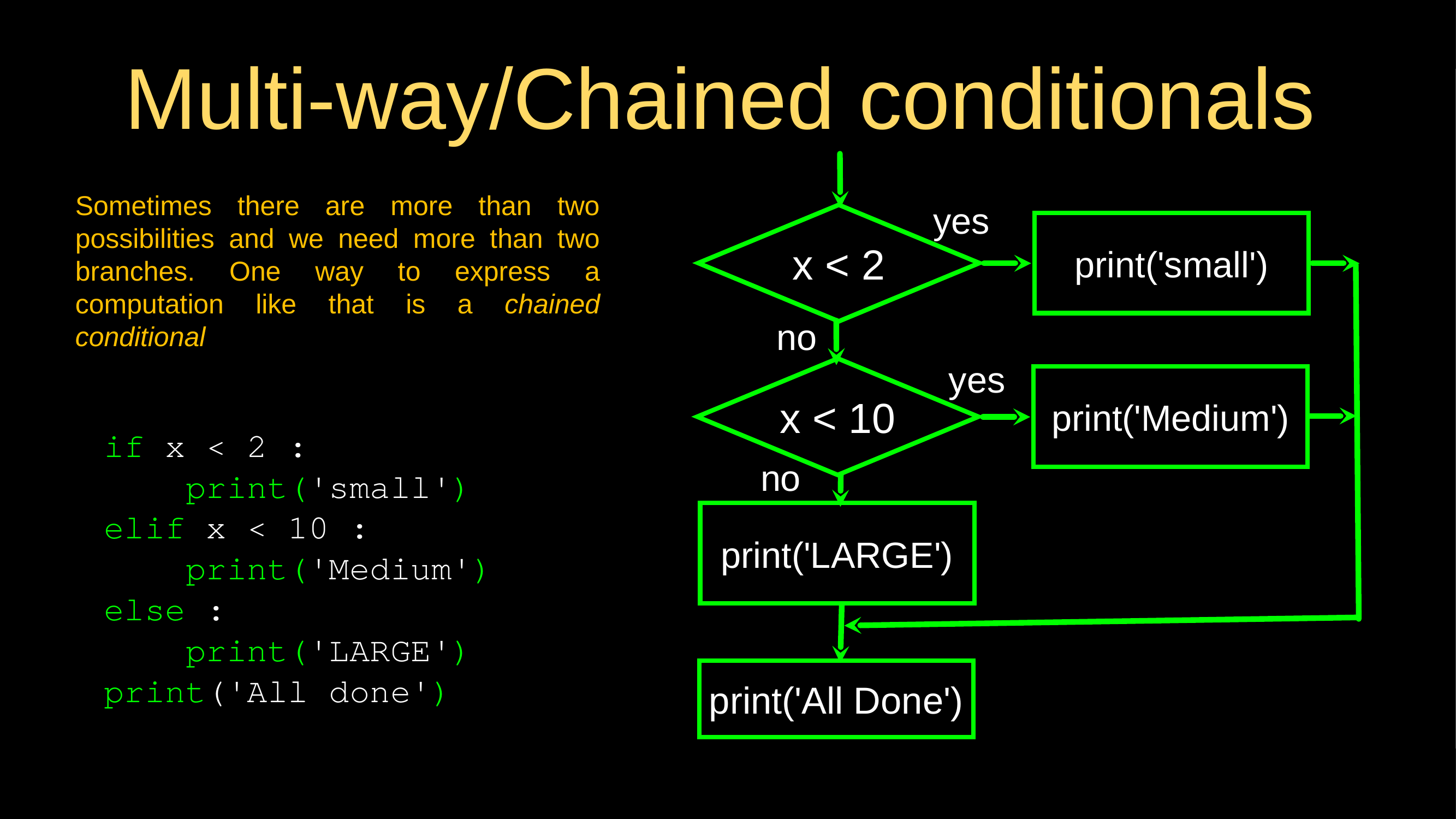

# Multi-way/Chained conditionals
Sometimes there are more than two possibilities and we need more than two branches. One way to express a computation like that is a chained conditional
yes
x < 2
print('small')
no
yes
x < 10
if x < 2 :
    print('small')
elif x < 10 :
    print('Medium')
else :
    print('LARGE')
print('All done')
print('Medium')
no
print('LARGE')
print('All Done')